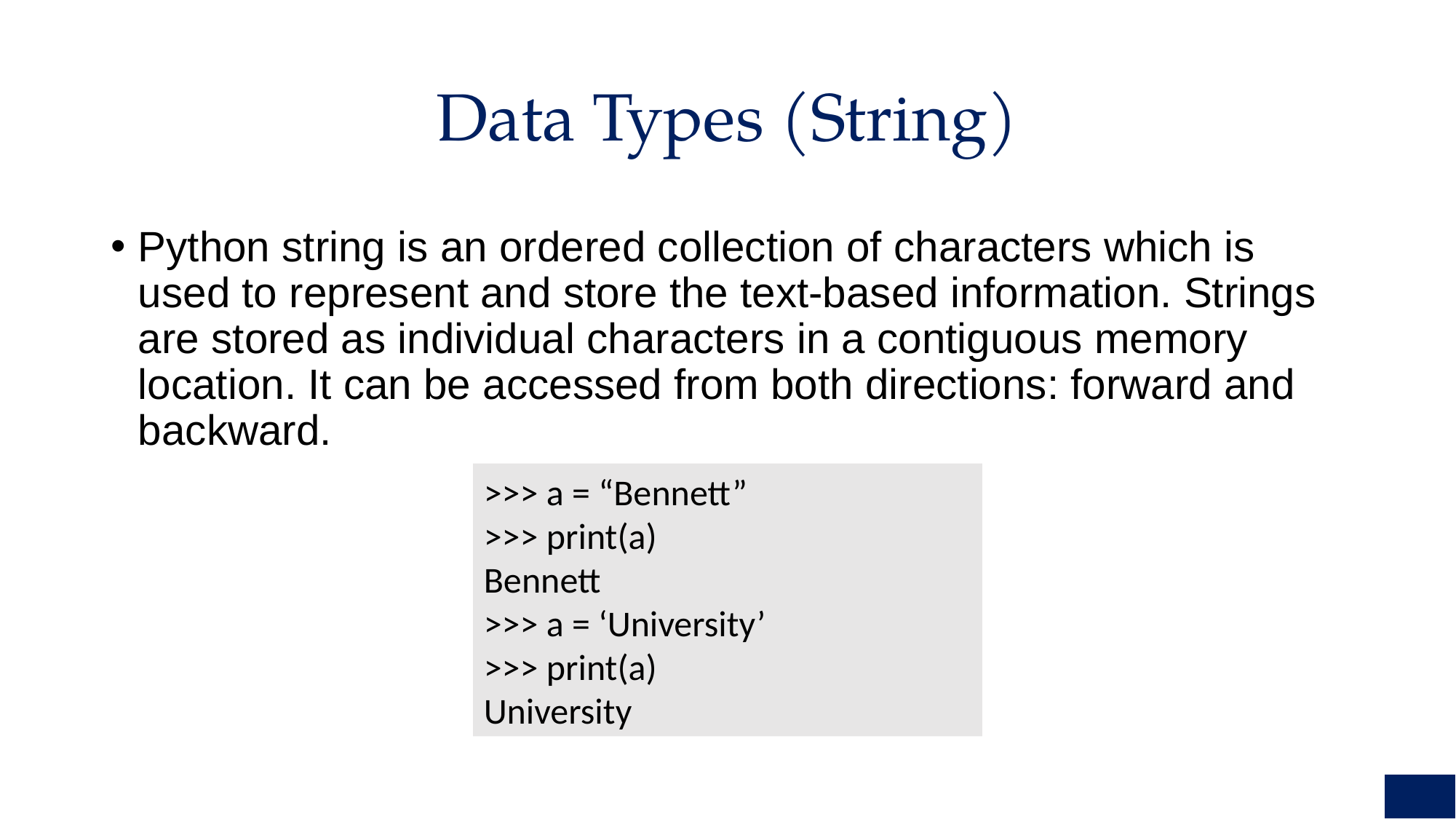

# Data Types (String)
Python string is an ordered collection of characters which is used to represent and store the text-based information. Strings are stored as individual characters in a contiguous memory location. It can be accessed from both directions: forward and backward.
>>> a = “Bennett”
>>> print(a)
Bennett
>>> a = ‘University’
>>> print(a)
University
8